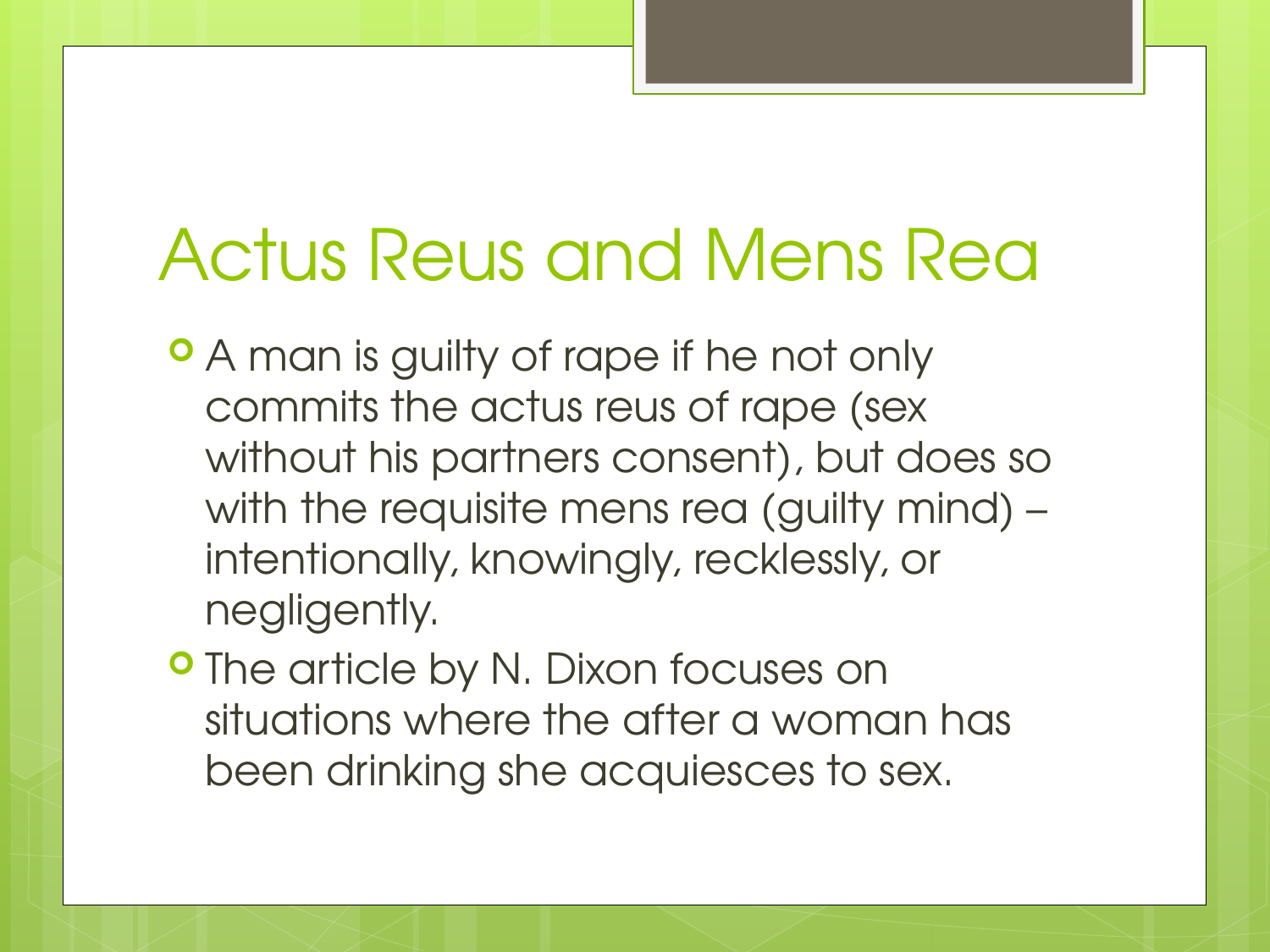

# Actus Reus and Mens Rea
A man is guilty of rape if he not only commits the actus reus of rape (sex without his partners consent), but does so with the requisite mens rea (guilty mind) – intentionally, knowingly, recklessly, or negligently.
The article by N. Dixon focuses on situations where the after a woman has been drinking she acquiesces to sex.